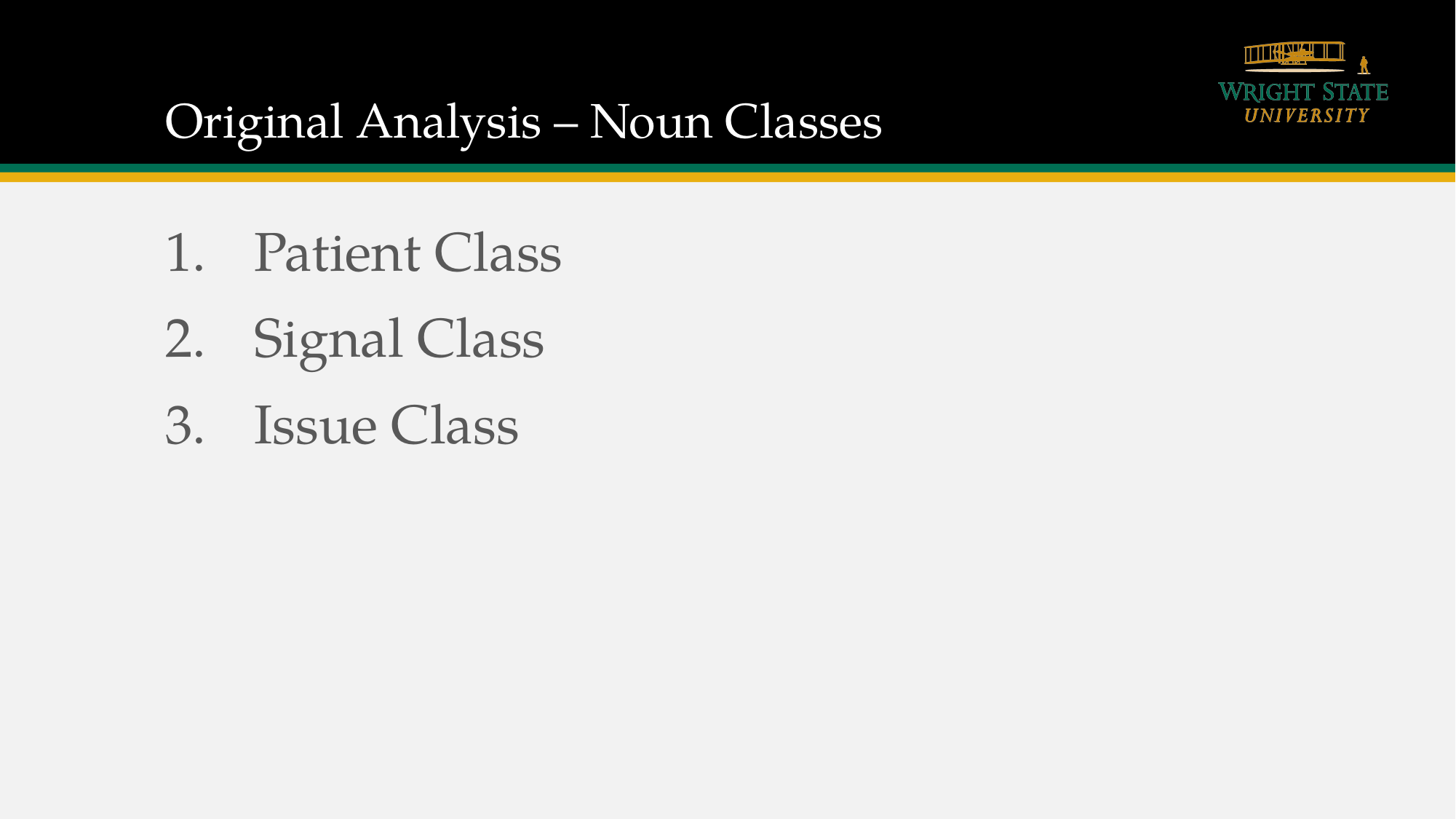

# Original Analysis – Noun Classes
Patient Class
Signal Class
Issue Class